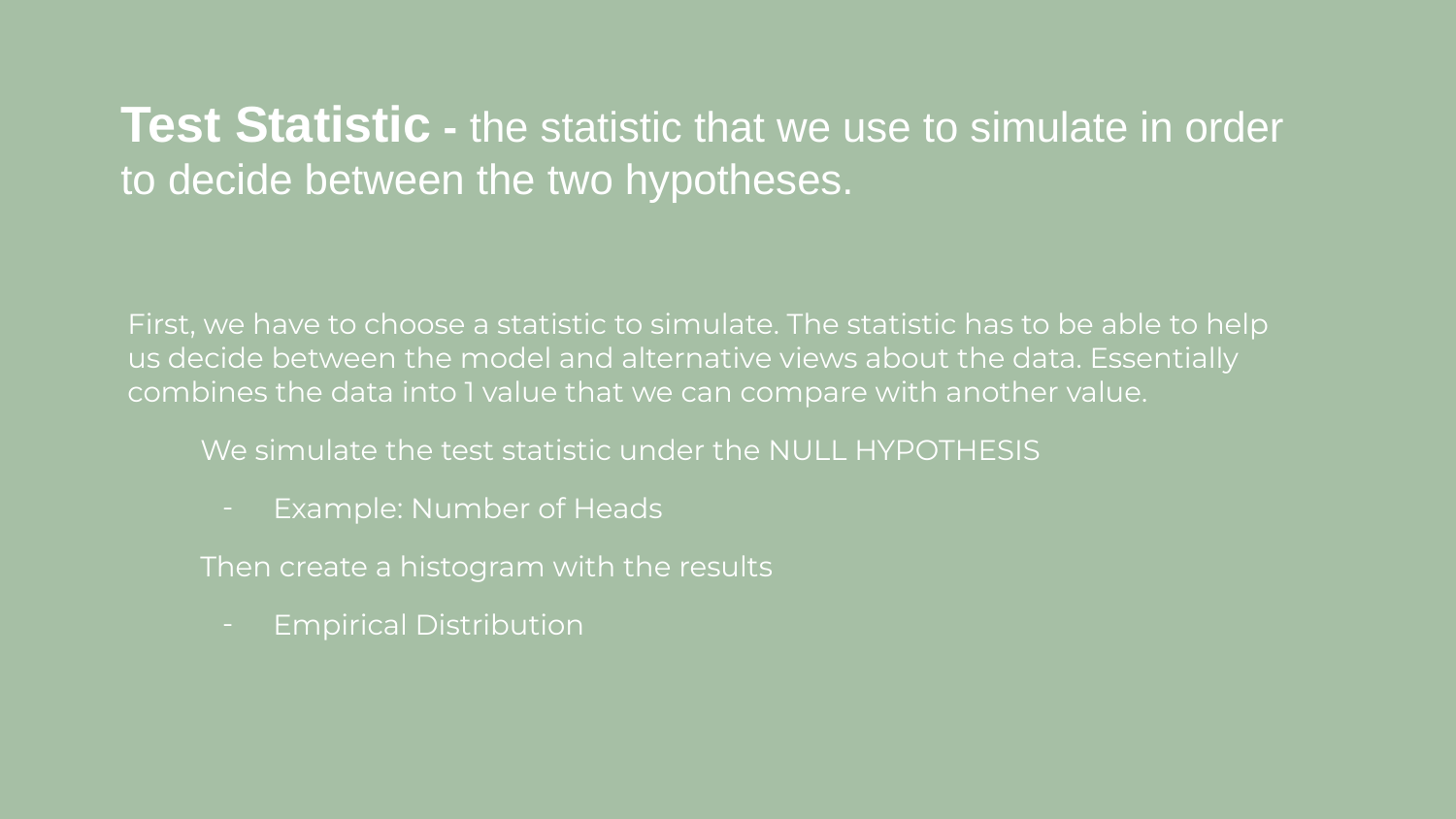

# Test Statistic - the statistic that we use to simulate in order to decide between the two hypotheses.

First, we have to choose a statistic to simulate. The statistic has to be able to help us decide between the model and alternative views about the data. Essentially combines the data into 1 value that we can compare with another value.
We simulate the test statistic under the NULL HYPOTHESIS
Example: Number of Heads
Then create a histogram with the results
Empirical Distribution